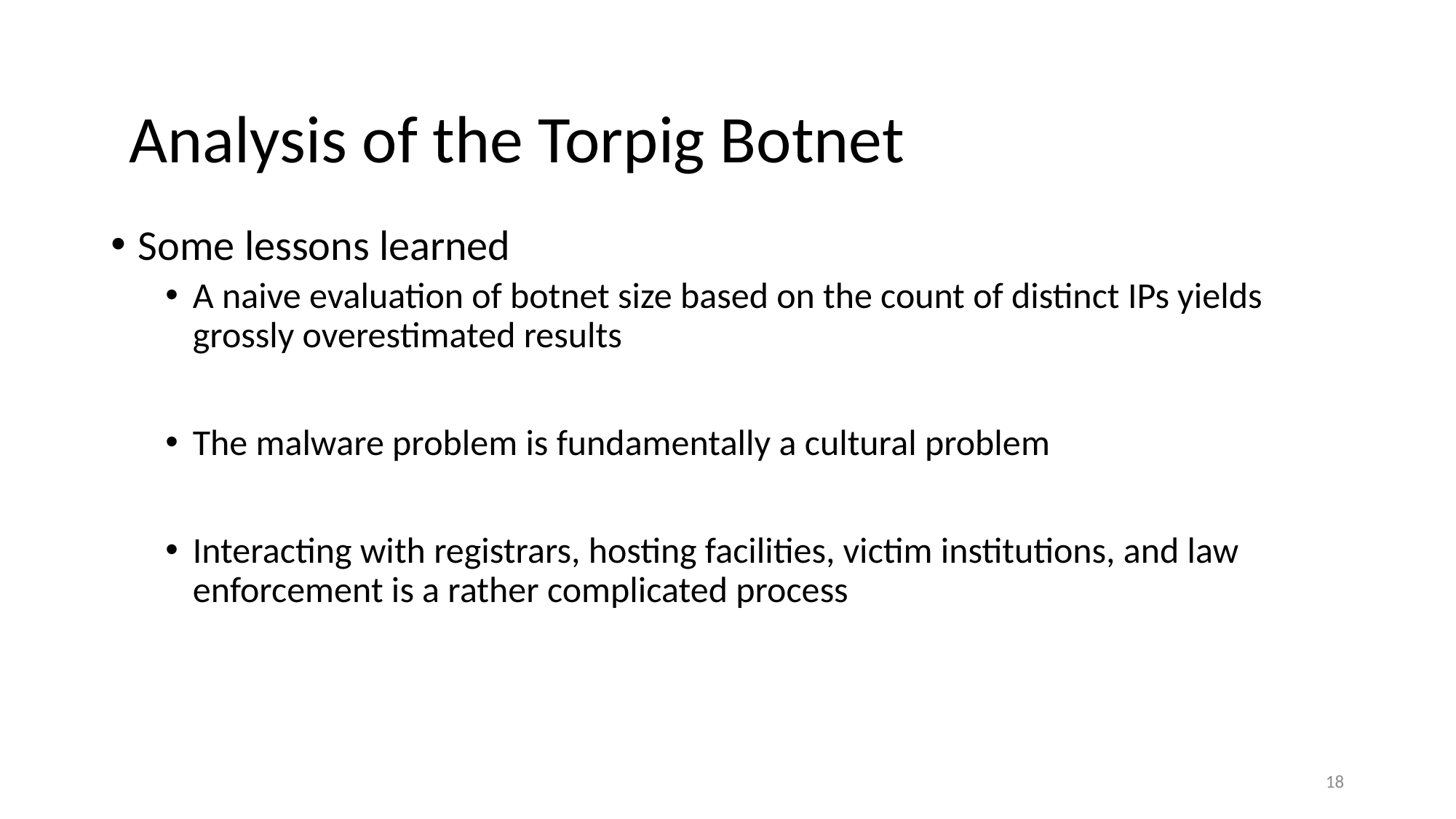

Analysis of the Torpig Botnet
Some lessons learned
A naive evaluation of botnet size based on the count of distinct IPs yields grossly overestimated results

The malware problem is fundamentally a cultural problem

Interacting with registrars, hosting facilities, victim institutions, and law enforcement is a rather complicated process
18